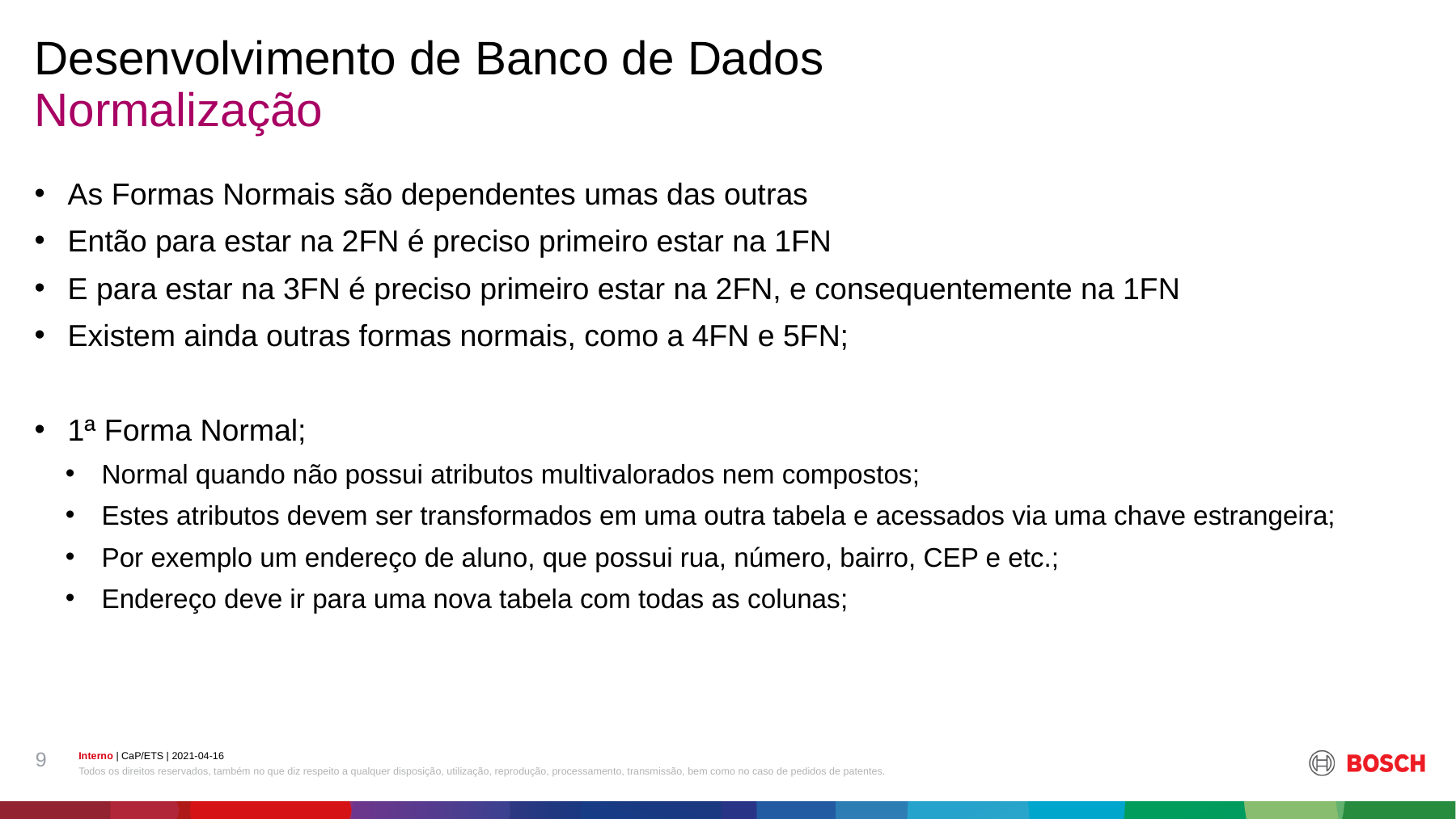

Desenvolvimento de Banco de Dados
# Normalização
As Formas Normais são dependentes umas das outras
Então para estar na 2FN é preciso primeiro estar na 1FN
E para estar na 3FN é preciso primeiro estar na 2FN, e consequentemente na 1FN
Existem ainda outras formas normais, como a 4FN e 5FN;

1ª Forma Normal;
Normal quando não possui atributos multivalorados nem compostos;
Estes atributos devem ser transformados em uma outra tabela e acessados via uma chave estrangeira;
Por exemplo um endereço de aluno, que possui rua, número, bairro, CEP e etc.;
Endereço deve ir para uma nova tabela com todas as colunas;
9